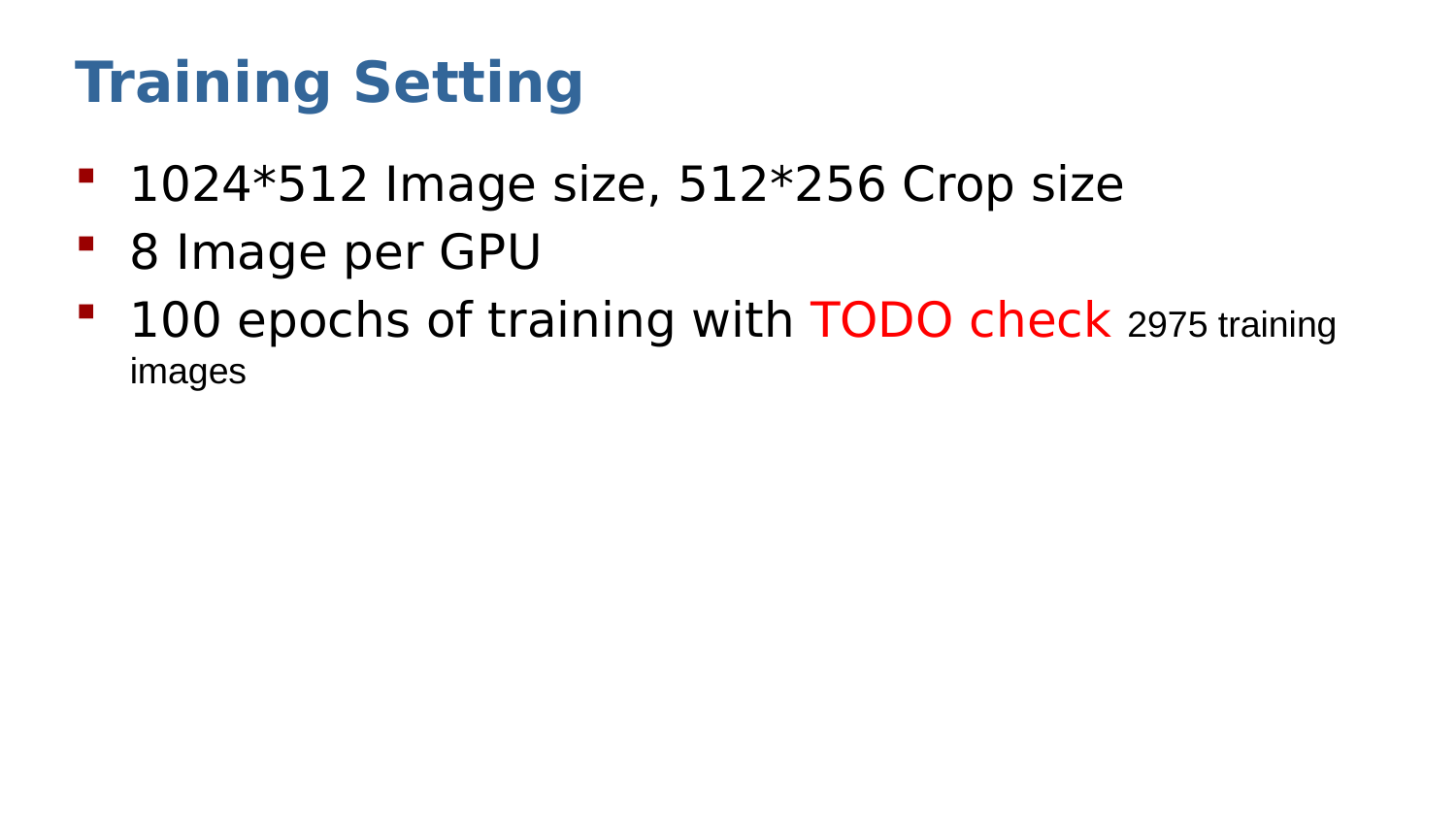

# Training Setting
1024*512 Image size, 512*256 Crop size
8 Image per GPU
100 epochs of training with TODO check 2975 training images